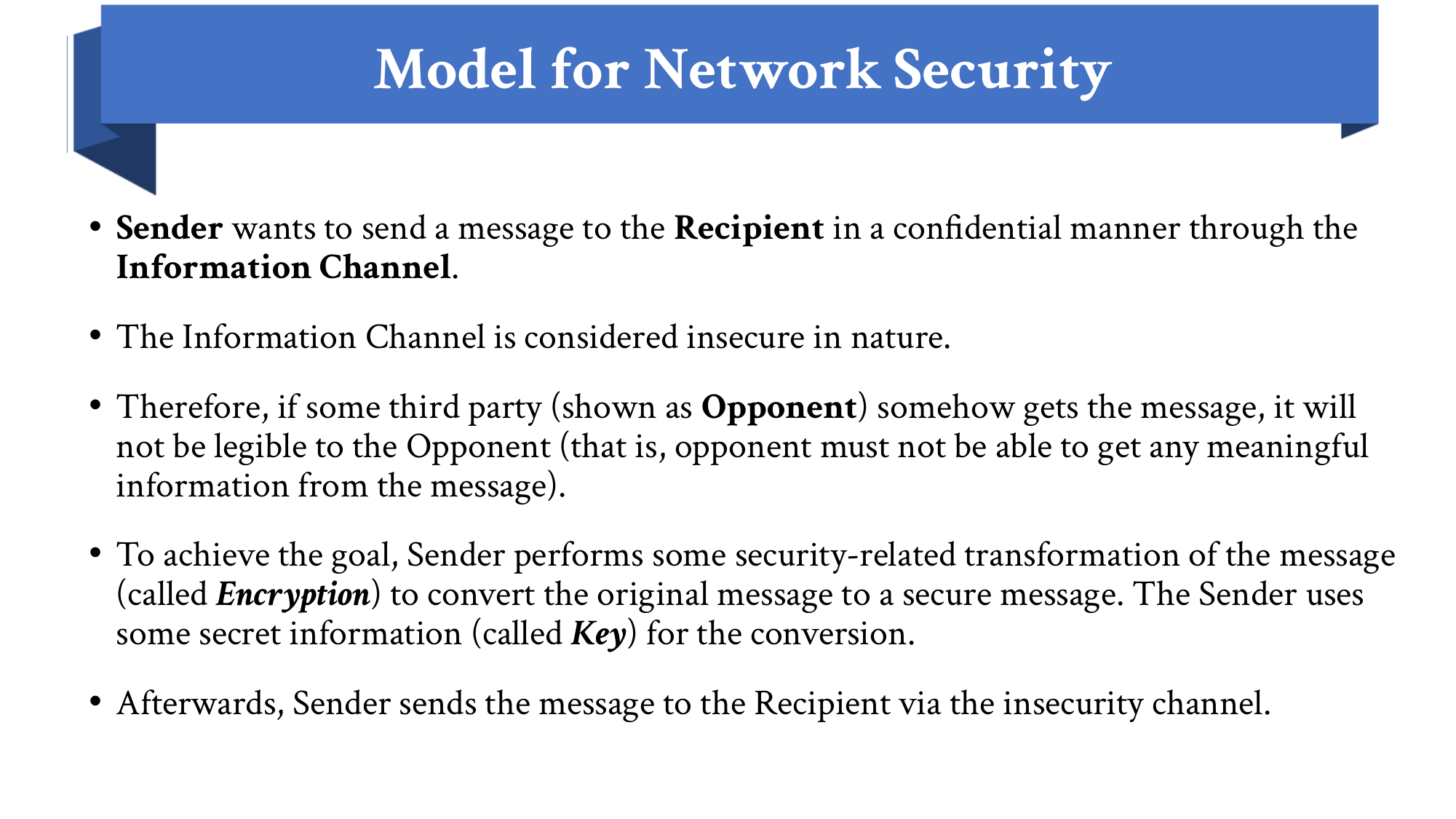

# Model for Network Security
Sender wants to send a message to the Recipient in a confidential manner through the Information Channel.
The Information Channel is considered insecure in nature.
Therefore, if some third party (shown as Opponent) somehow gets the message, it will not be legible to the Opponent (that is, opponent must not be able to get any meaningful information from the message).
To achieve the goal, Sender performs some security-related transformation of the message (called Encryption) to convert the original message to a secure message. The Sender uses some secret information (called Key) for the conversion.
Afterwards, Sender sends the message to the Recipient via the insecurity channel.